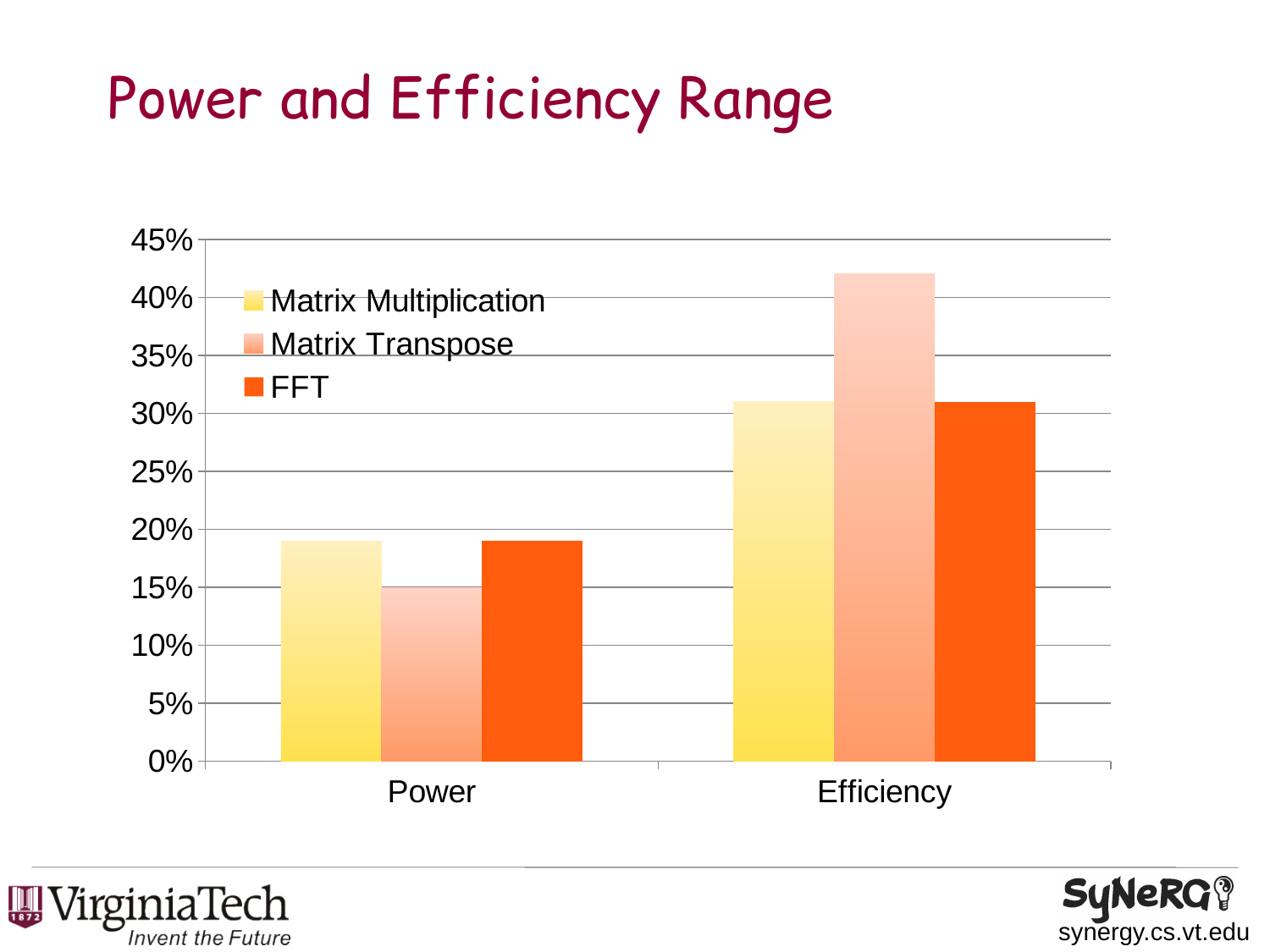

# Power and Efficiency Range

### Chart

| Category | Matrix Multiplication | Matrix Transpose | FFT |
|---|---|---|---|
| Power | 0.19 | 0.15 | 0.19 |
| Efficiency | 0.31 | 0.42 | 0.31 |